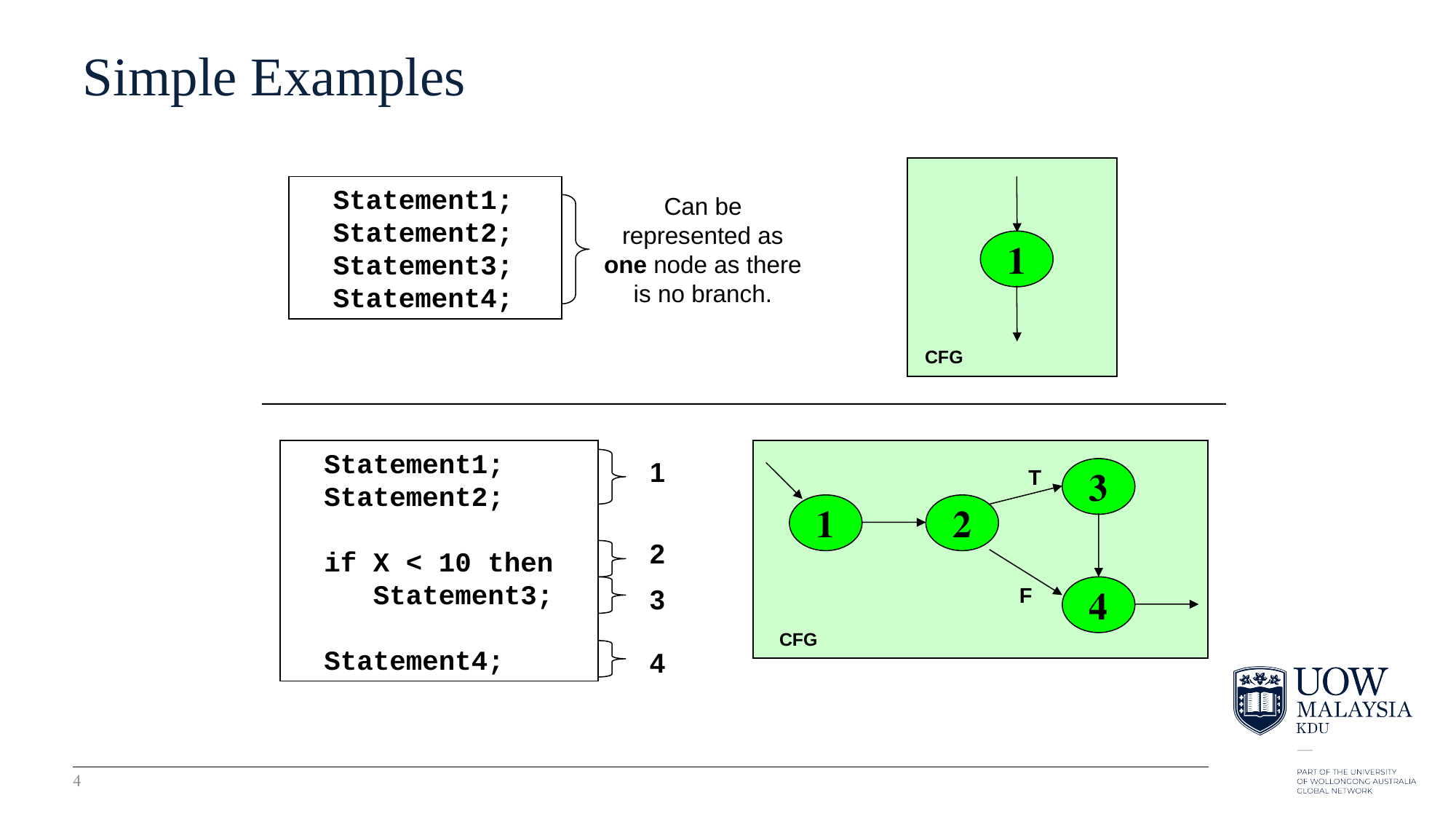

4
# Simple Examples

  Statement1;
  Statement2;
  Statement3;
  Statement4;

Can be represented as one node as there is no branch.

1

CFG

  Statement1;
  Statement2;

  if X < 10 then
     Statement3;

  Statement4;

1
T
3

1
2

2

F
3
4

CFG

4